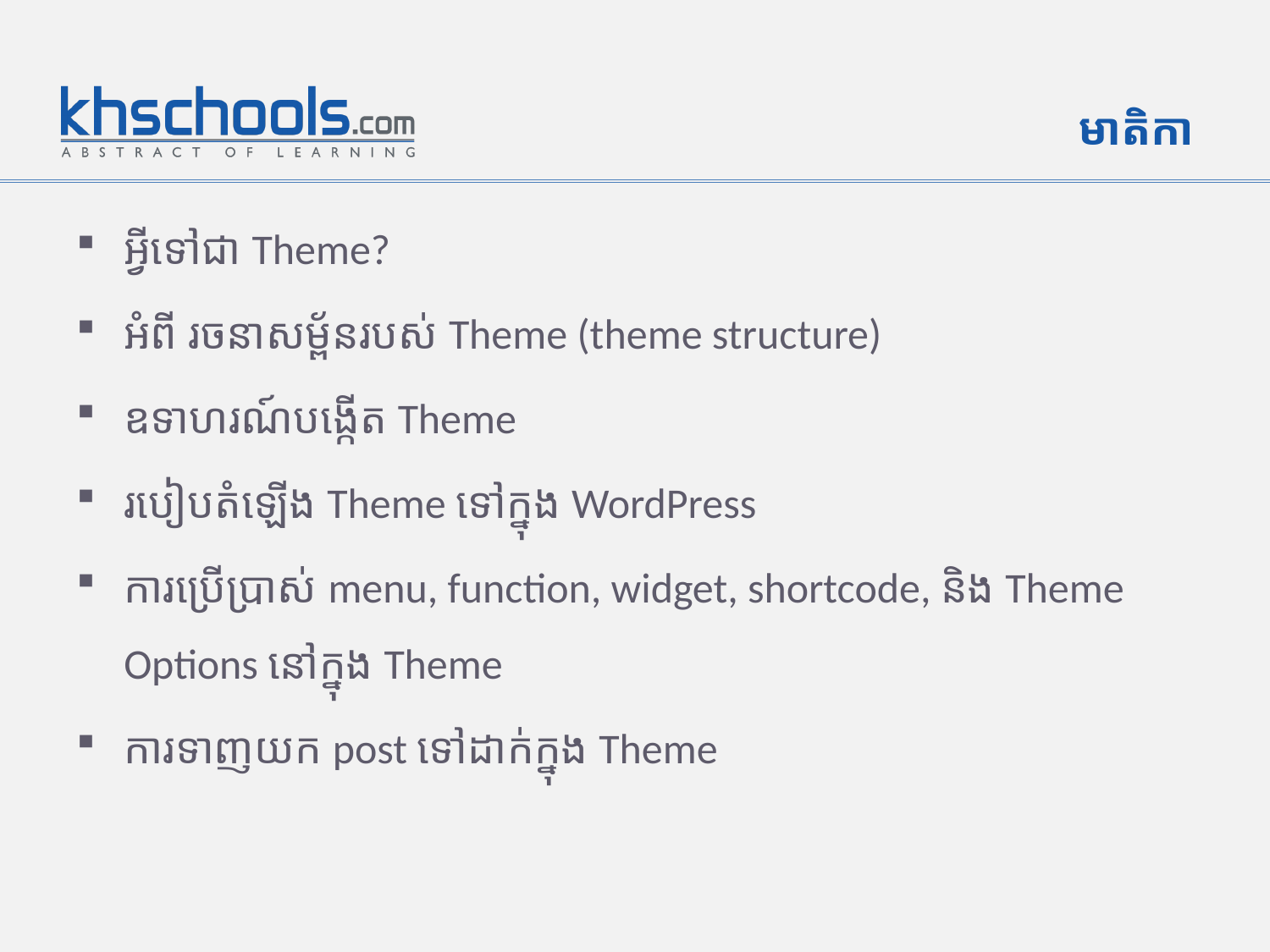

# មាតិកា
អ្វីទៅជា Theme?
អំពី រចនាសម្ព័នរបស់ Theme (theme structure)
ឧទាហរណ៍បង្កើត Theme
របៀបតំឡើង Theme ទៅក្នុង WordPress
ការប្រើប្រាស់ menu, function, widget, shortcode, និង Theme Options នៅក្នុង Theme
ការទាញយក post ទៅដាក់ក្នុង Theme